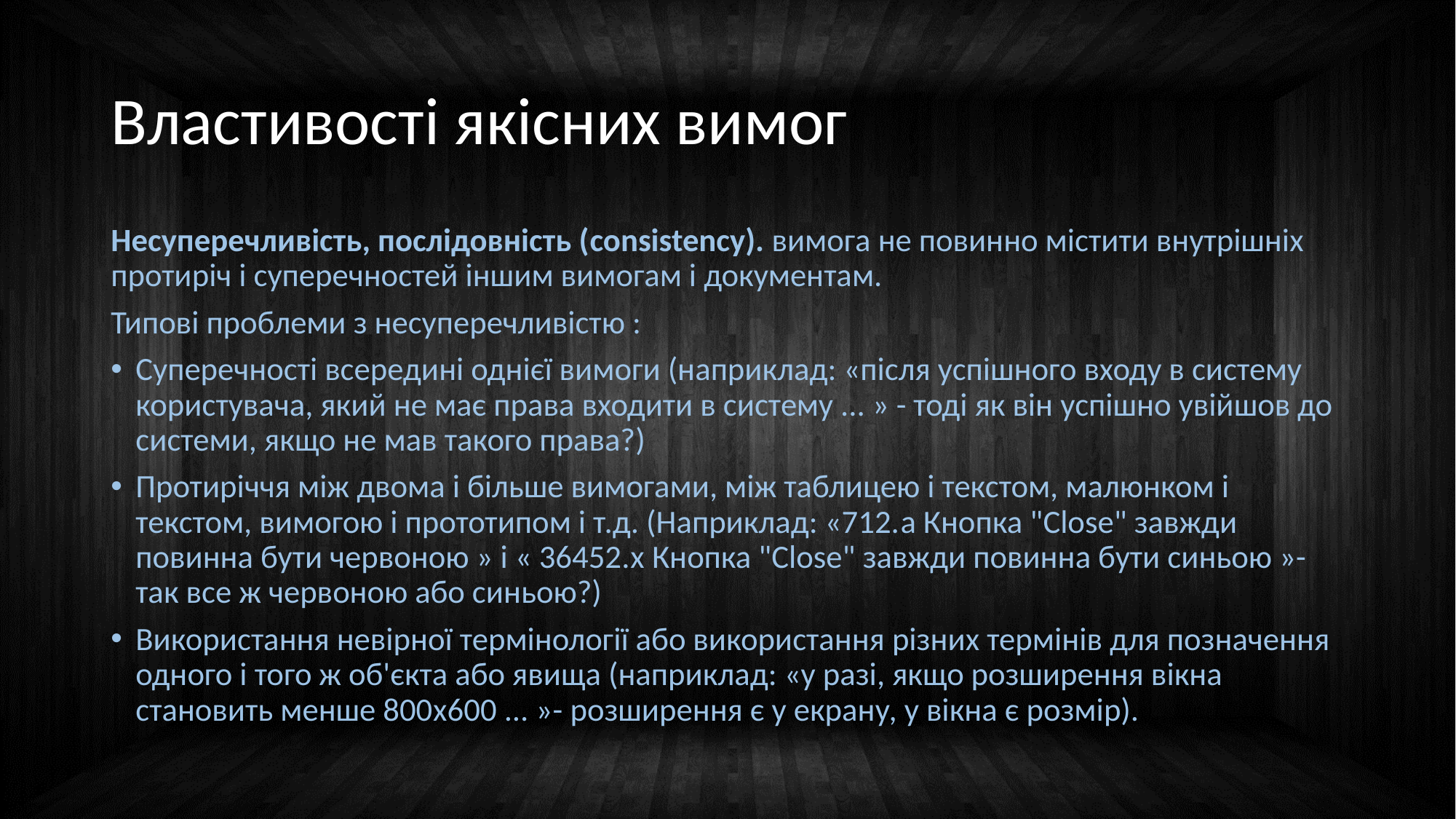

# Властивості якісних вимог
Несуперечливість, послідовність (consistency). вимога не повинно містити внутрішніх протиріч і суперечностей іншим вимогам і документам.
Типові проблеми з несуперечливістю :
Суперечності всередині однієї вимоги (наприклад: «після успішного входу в систему користувача, який не має права входити в систему ... » - тоді як він успішно увійшов до системи, якщо не мав такого права?)
Протиріччя між двома і більше вимогами, між таблицею і текстом, малюнком і текстом, вимогою і прототипом і т.д. (Наприклад: «712.a Кнопка "Close" завжди повинна бути червоною » і « 36452.x Кнопка "Close" завжди повинна бути синьою »- так все ж червоною або синьою?)
Використання невірної термінології або використання різних термінів для позначення одного і того ж об'єкта або явища (наприклад: «у разі, якщо розширення вікна становить менше 800x600 ... »- розширення є у екрану, у вікна є розмір).